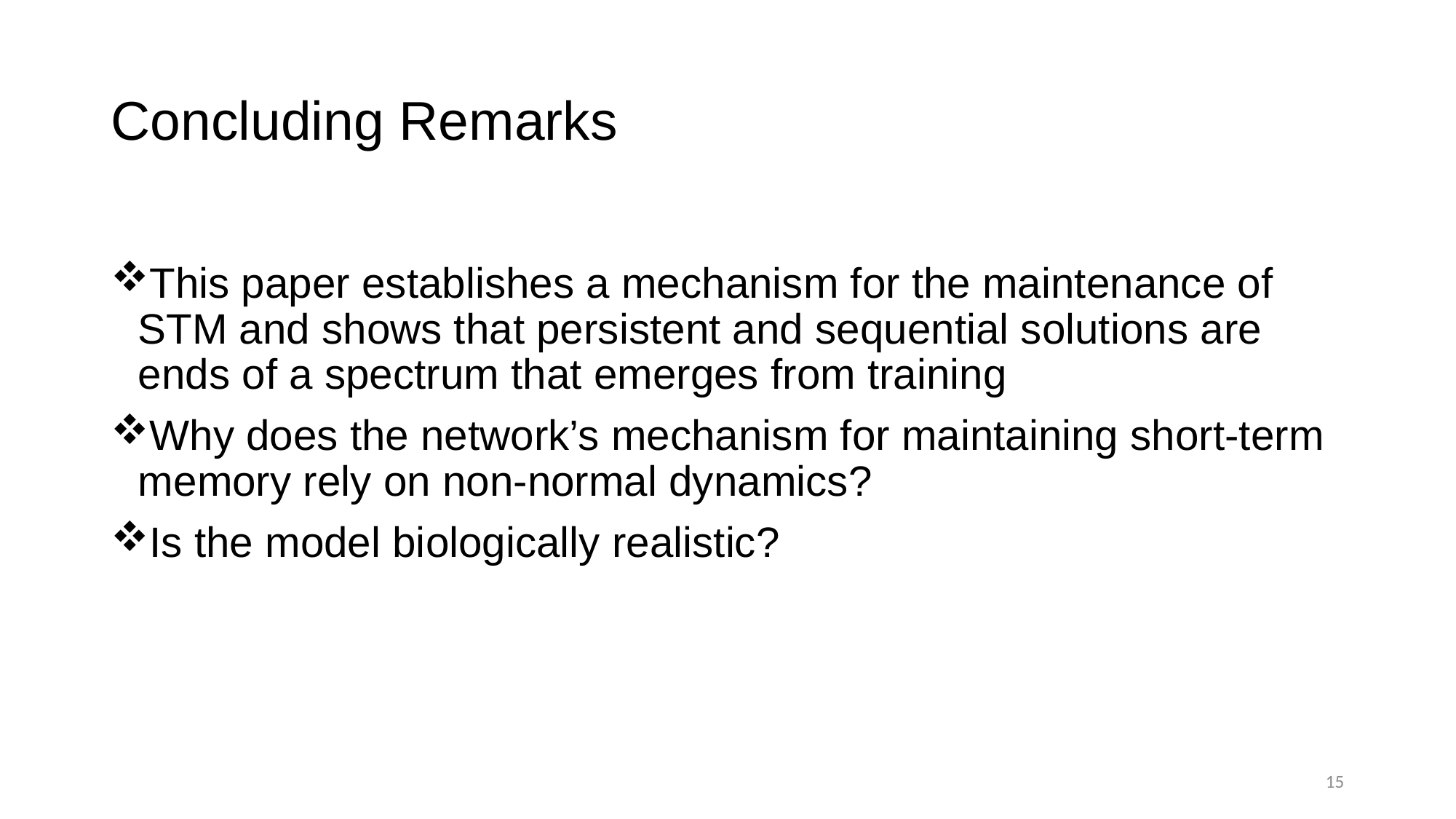

# Concluding Remarks
This paper establishes a mechanism for the maintenance of STM and shows that persistent and sequential solutions are ends of a spectrum that emerges from training
Why does the network’s mechanism for maintaining short-term memory rely on non-normal dynamics?
Is the model biologically realistic?
15